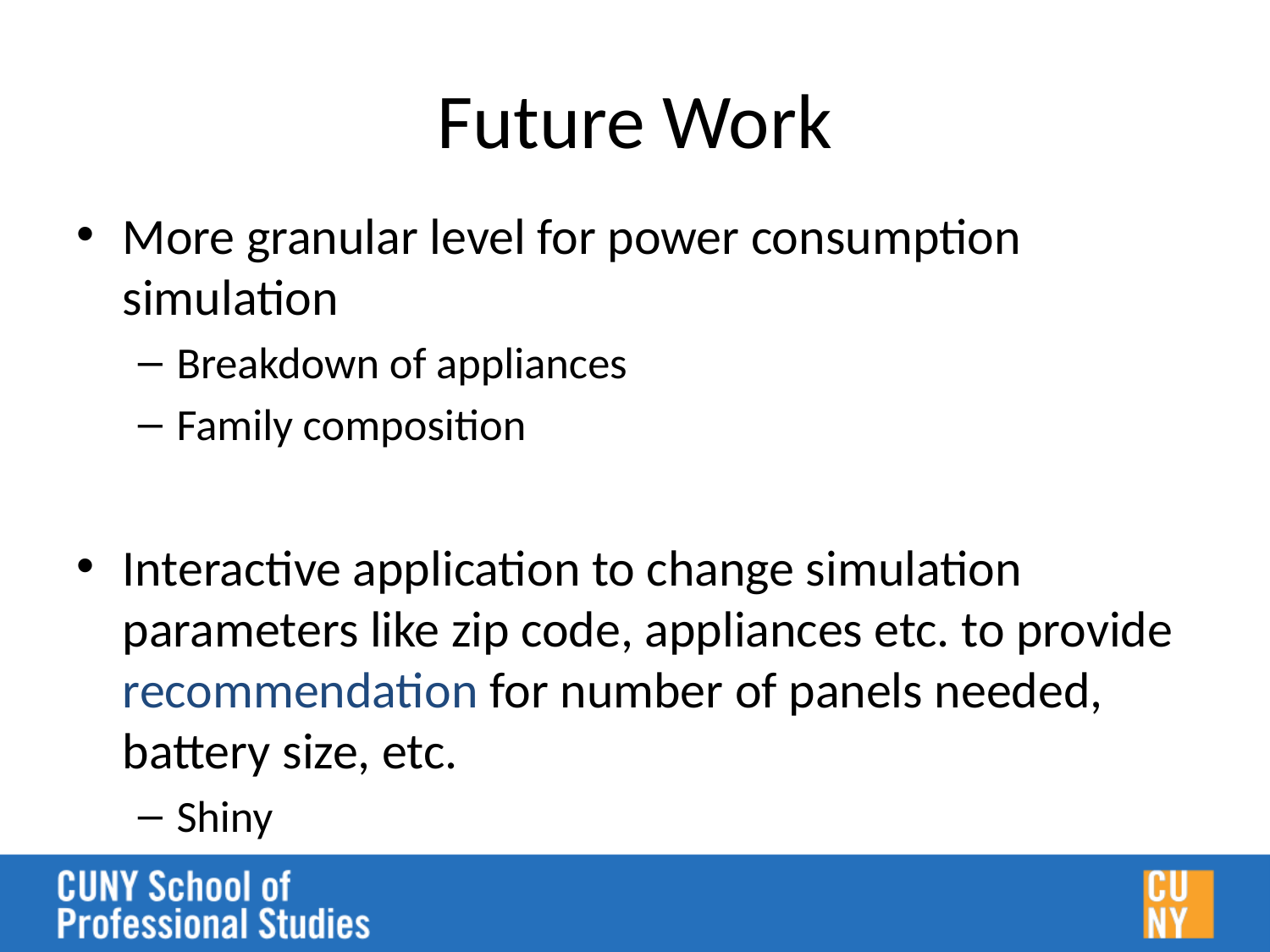

# Future Work
More granular level for power consumption simulation
Breakdown of appliances
Family composition

Interactive application to change simulation parameters like zip code, appliances etc. to provide recommendation for number of panels needed, battery size, etc.
Shiny